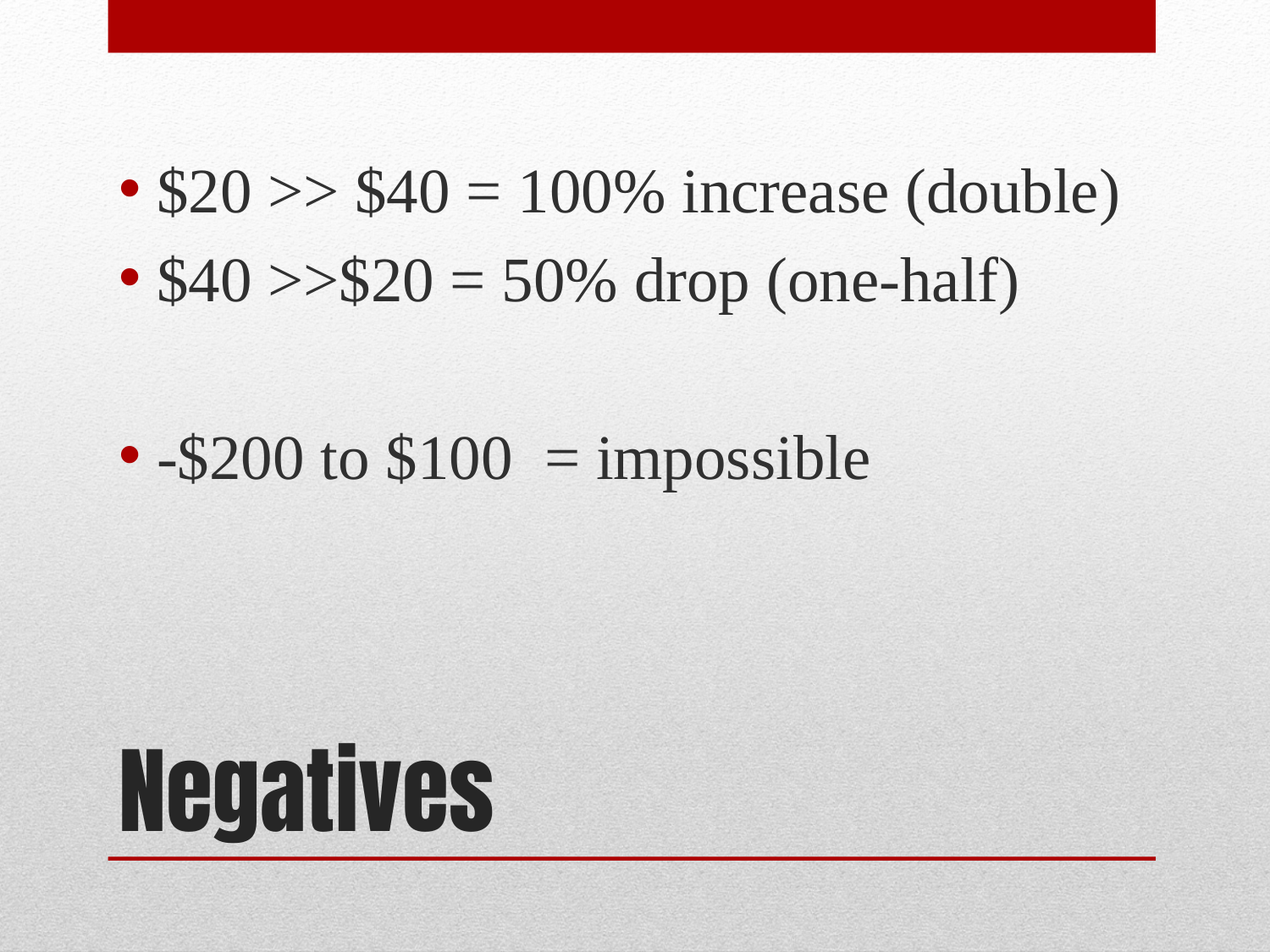

$20 >> $40 = 100% increase (double)
$40 >>$20 = 50% drop (one-half)

-$200 to $100  = impossible

# Negatives